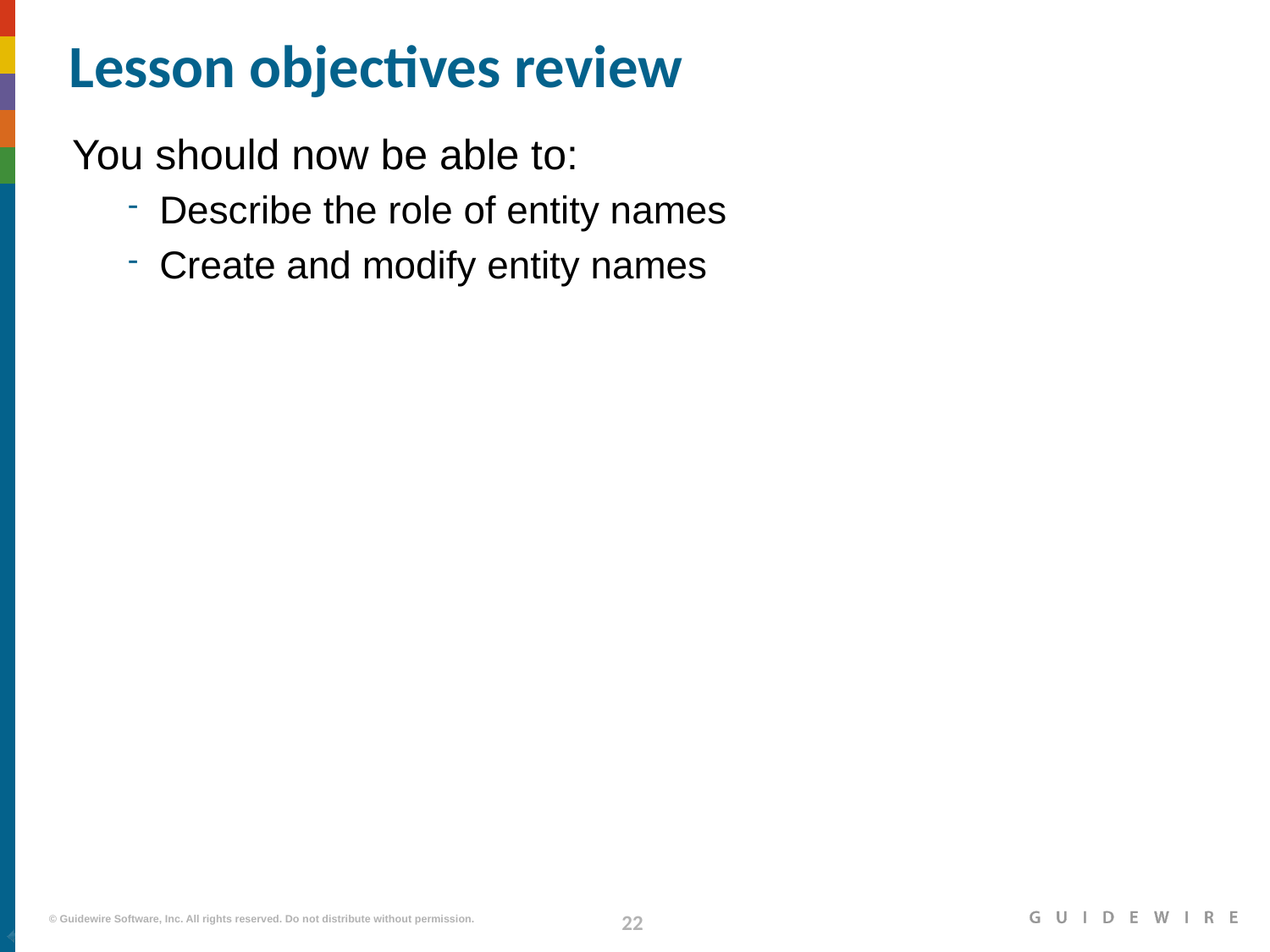

# Lesson objectives review
You should now be able to:
Describe the role of entity names
Create and modify entity names